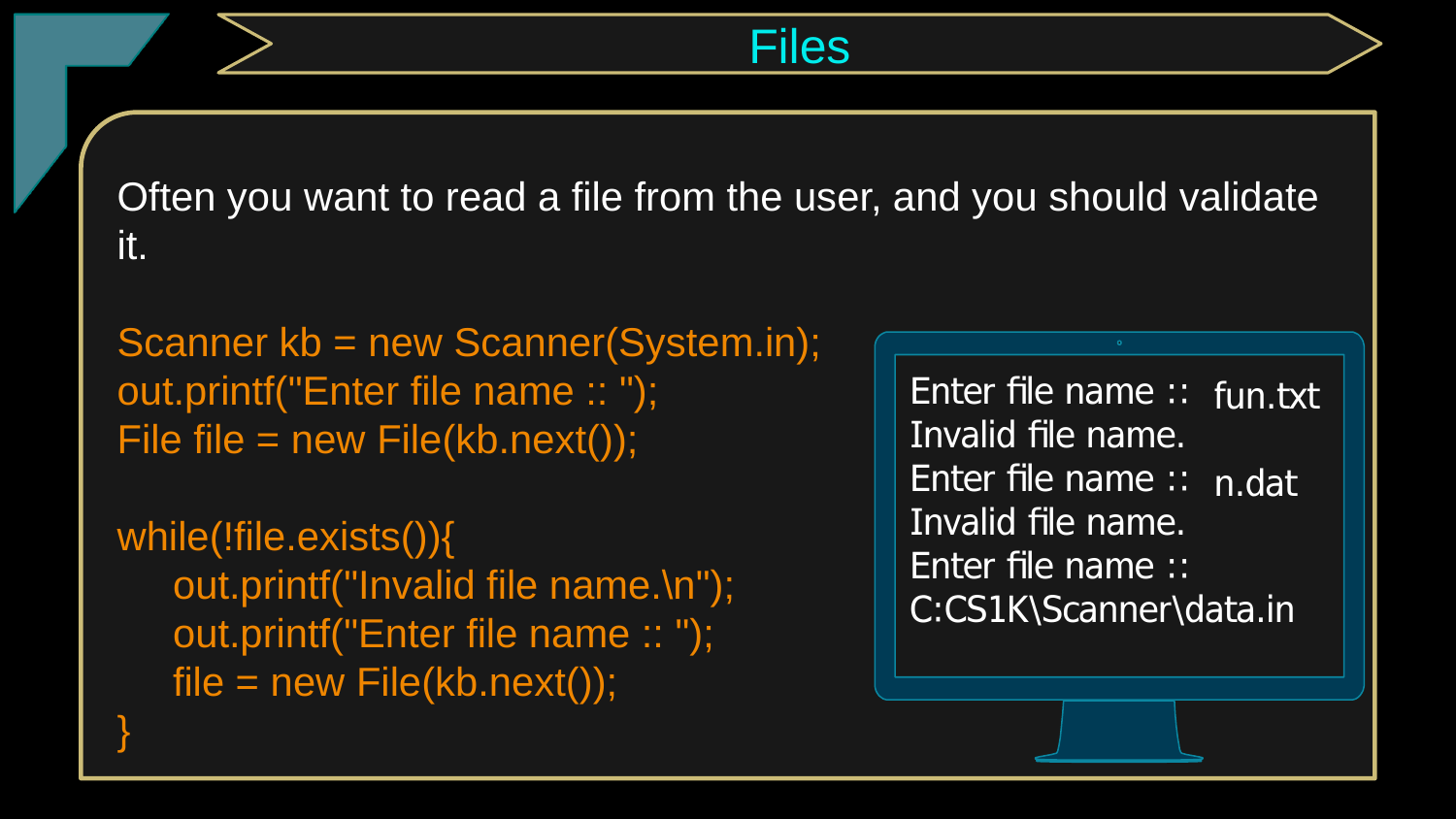

TClark
Files

Often you want to read a file from the user, and you should validate it.

Scanner kb = new Scanner(System.in);
out.printf("Enter file name :: ");
File file = new File(kb.next());

while(!file.exists()){
     out.printf("Invalid file name.\n");
     out.printf("Enter file name :: ");
     file = new File(kb.next());
}

Enter file name ::
Invalid file name.
Enter file name ::
Invalid file name.
Enter file name ::
C:CS1K\Scanner\data.in
fun.txt

n.dat